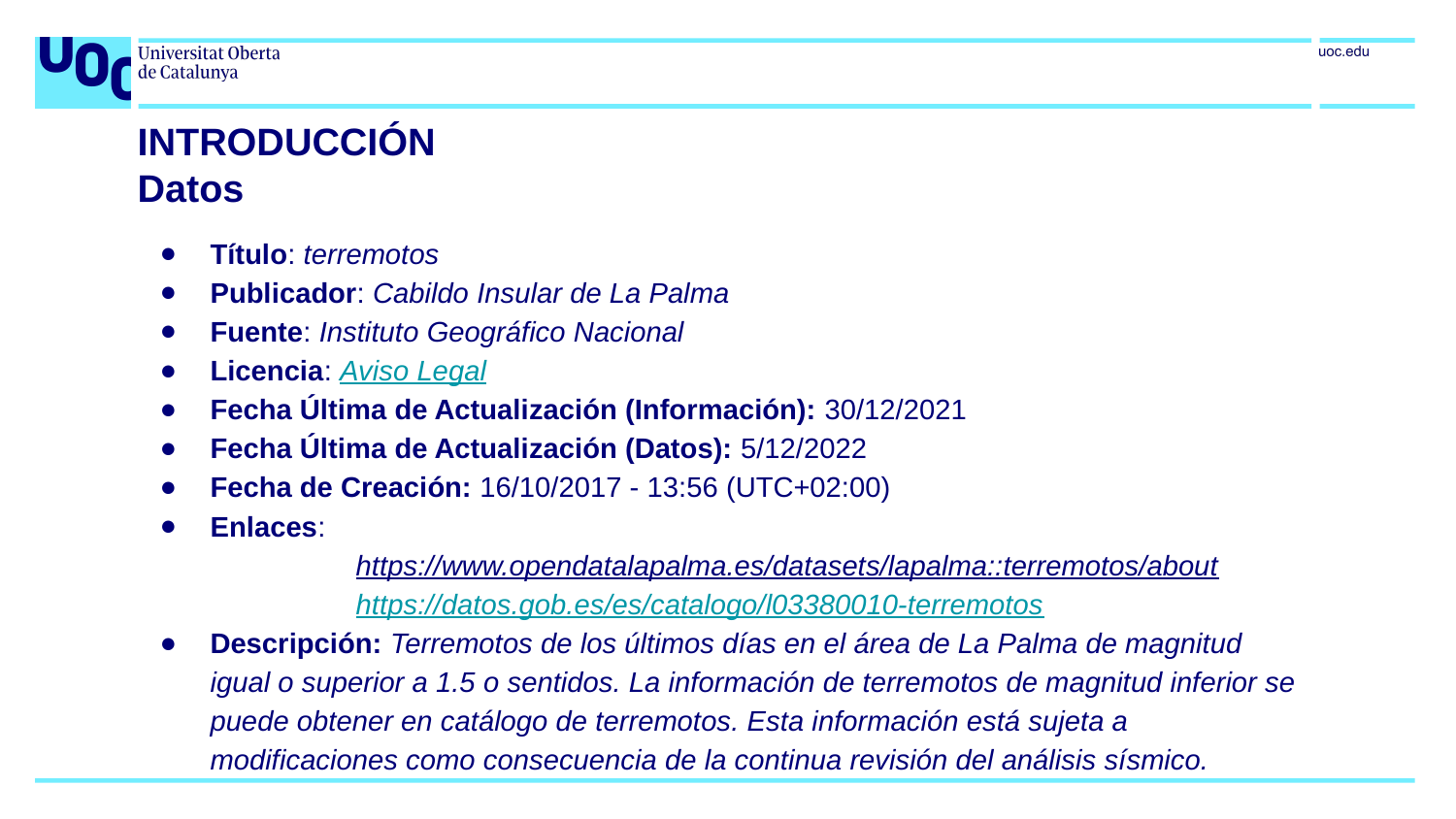

# INTRODUCCIÓN
Datos

Título: terremotos
Publicador: Cabildo Insular de La Palma
Fuente: Instituto Geográfico Nacional
Licencia: Aviso Legal
Fecha Última de Actualización (Información): 30/12/2021
Fecha Última de Actualización (Datos): 5/12/2022
Fecha de Creación: 16/10/2017 - 13:56 (UTC+02:00)
Enlaces:
	https://www.opendatalapalma.es/datasets/lapalma::terremotos/about
	https://datos.gob.es/es/catalogo/l03380010-terremotos
Descripción: Terremotos de los últimos días en el área de La Palma de magnitud igual o superior a 1.5 o sentidos. La información de terremotos de magnitud inferior se puede obtener en catálogo de terremotos. Esta información está sujeta a modificaciones como consecuencia de la continua revisión del análisis sísmico.